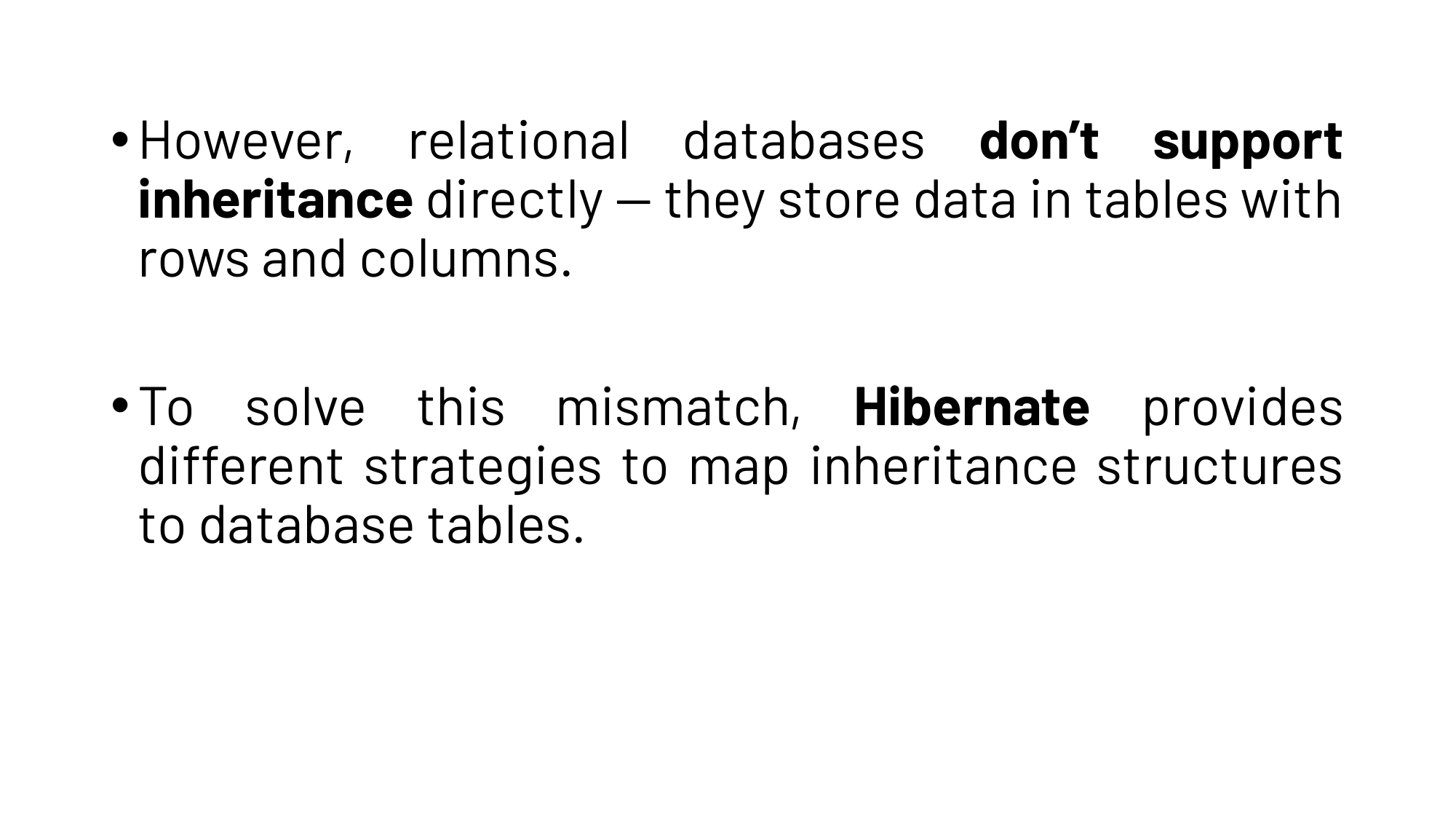

However, relational databases don’t support inheritance directly — they store data in tables with rows and columns.

To solve this mismatch, Hibernate provides different strategies to map inheritance structures to database tables.